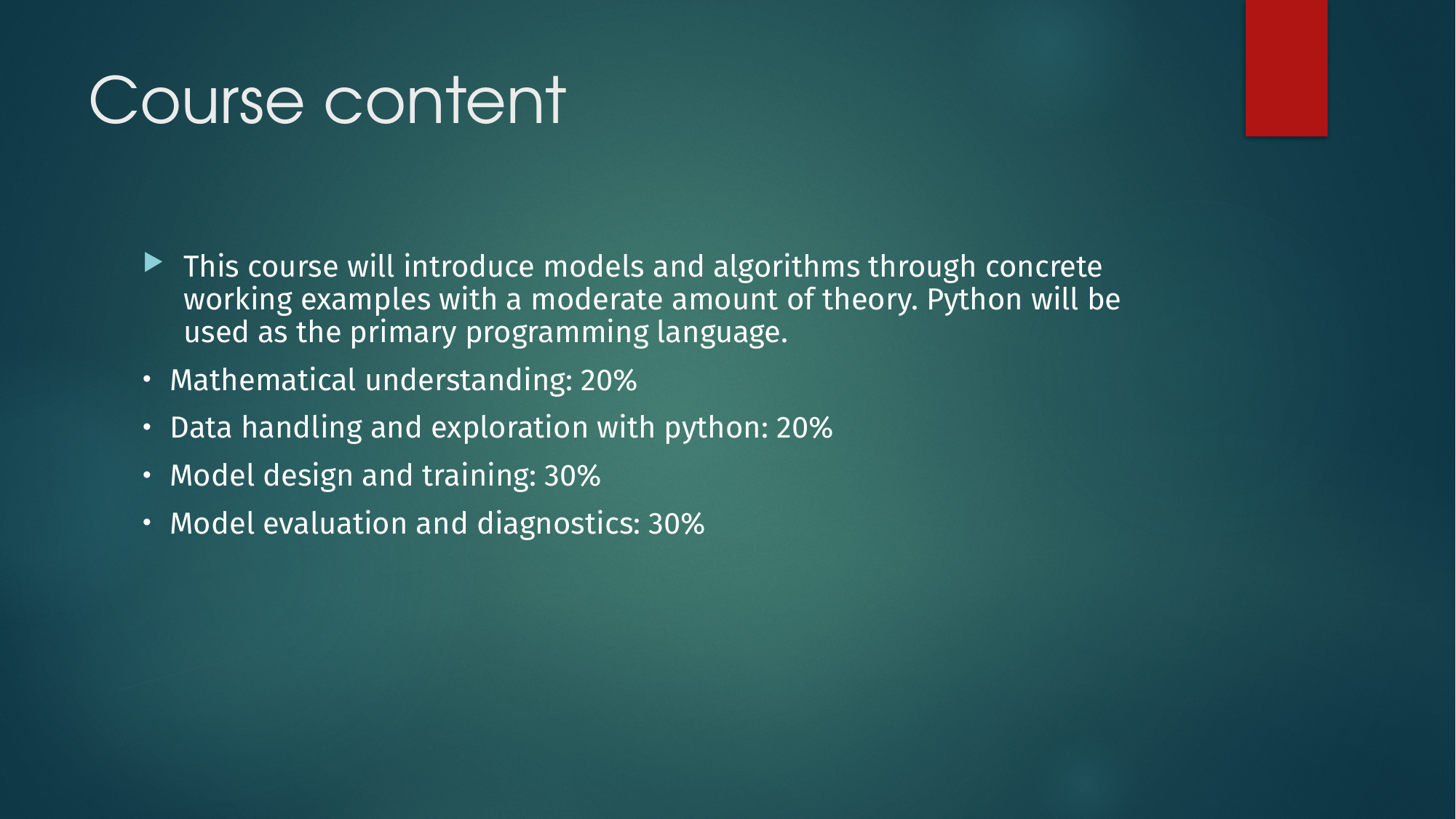

# Course content
This course will introduce models and algorithms through concrete working examples with a moderate amount of theory. Python will be used as the primary programming language.
Mathematical understanding: 20%
Data handling and exploration with python: 20%
Model design and training: 30%
Model evaluation and diagnostics: 30%